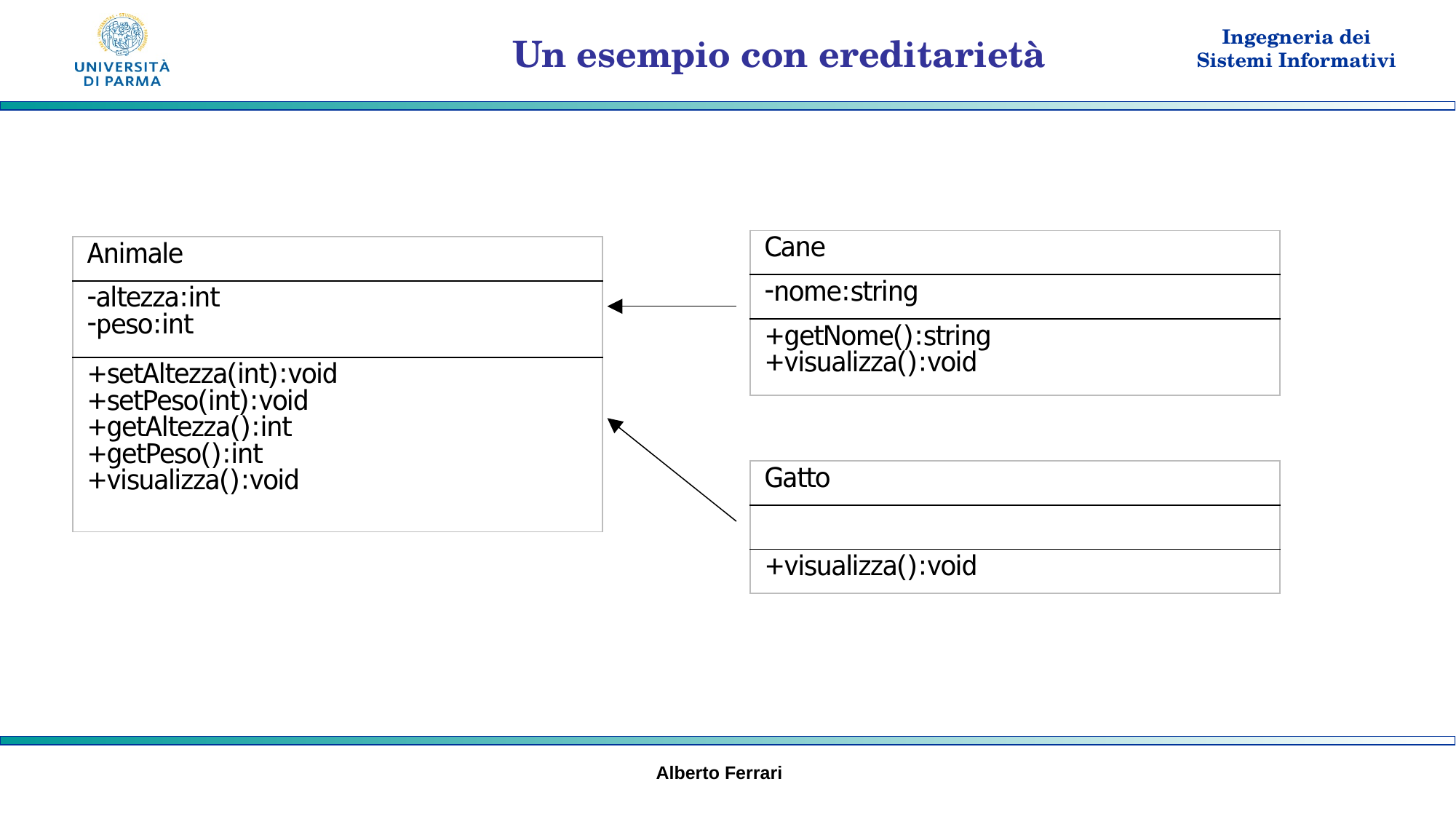

# Un esempio con ereditarietà
| Cane |
| --- |
| nome:string |
| +getNome():string +visualizza():void |
| Animale |
| --- |
| altezza:int peso:int |
| +setAltezza(int):void +setPeso(int):void +getAltezza():int +getPeso():int +visualizza():void |
| Gatto |
| --- |
|  |
| +visualizza():void |
Alberto Ferrari